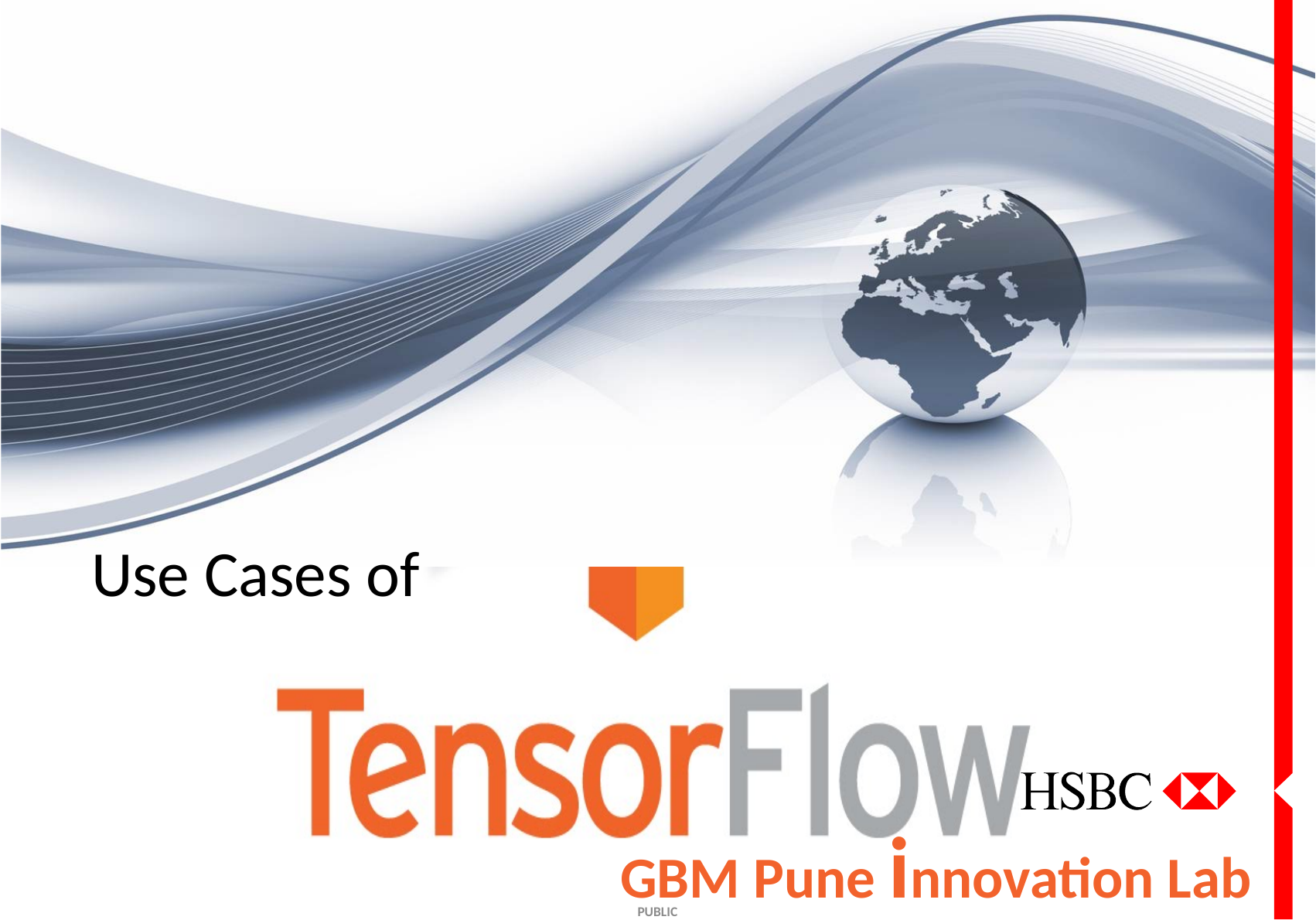

# Use Cases of
GBM Pune innovation Lab
PUBLIC